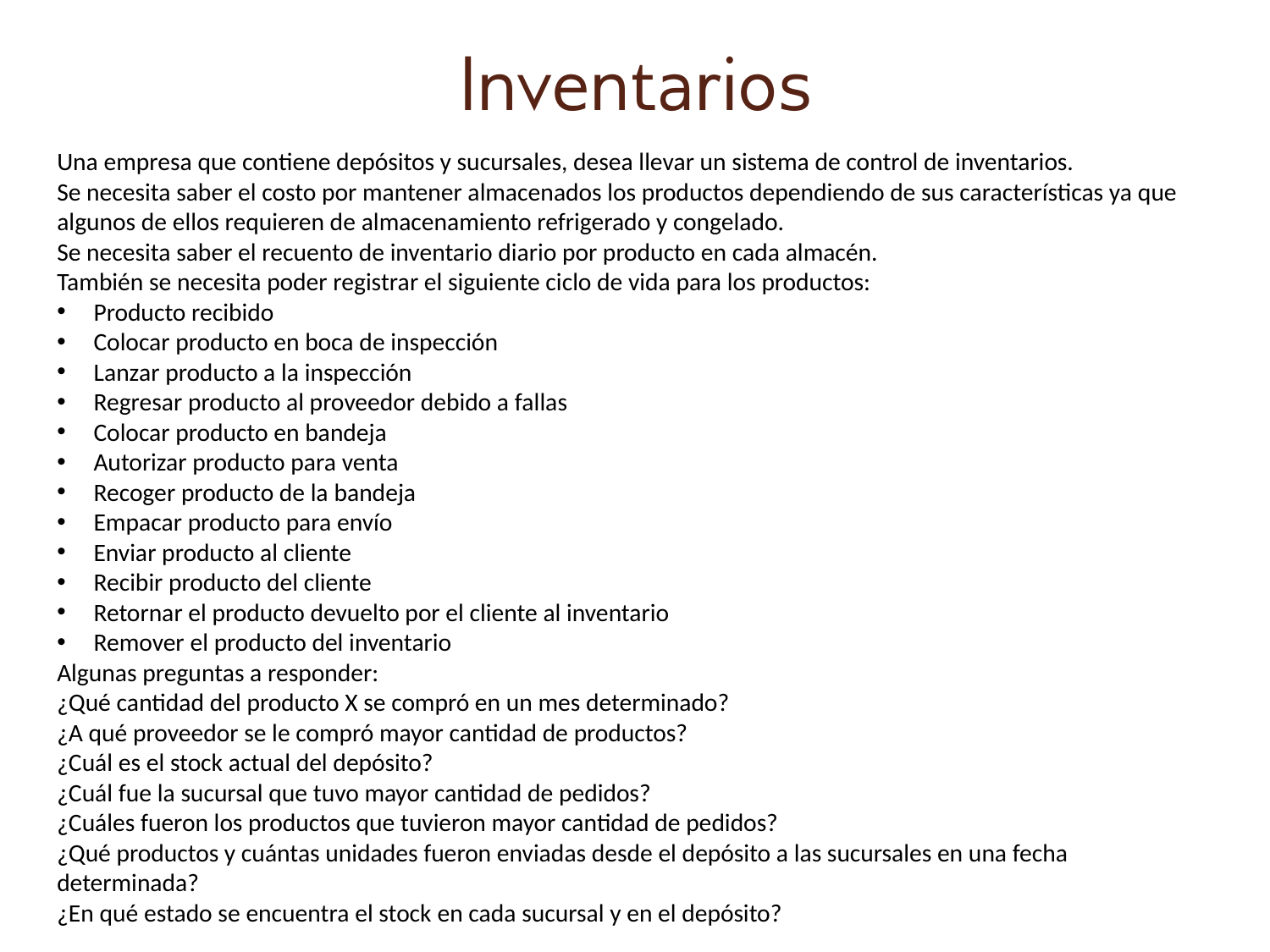

# Inventarios
Una empresa que contiene depósitos y sucursales, desea llevar un sistema de control de inventarios.
Se necesita saber el costo por mantener almacenados los productos dependiendo de sus características ya que algunos de ellos requieren de almacenamiento refrigerado y congelado.
Se necesita saber el recuento de inventario diario por producto en cada almacén.
También se necesita poder registrar el siguiente ciclo de vida para los productos:
Producto recibido
Colocar producto en boca de inspección
Lanzar producto a la inspección
Regresar producto al proveedor debido a fallas
Colocar producto en bandeja
Autorizar producto para venta
Recoger producto de la bandeja
Empacar producto para envío
Enviar producto al cliente
Recibir producto del cliente
Retornar el producto devuelto por el cliente al inventario
Remover el producto del inventario
Algunas preguntas a responder:
¿Qué cantidad del producto X se compró en un mes determinado?
¿A qué proveedor se le compró mayor cantidad de productos?
¿Cuál es el stock actual del depósito?
¿Cuál fue la sucursal que tuvo mayor cantidad de pedidos?
¿Cuáles fueron los productos que tuvieron mayor cantidad de pedidos?
¿Qué productos y cuántas unidades fueron enviadas desde el depósito a las sucursales en una fecha determinada?
¿En qué estado se encuentra el stock en cada sucursal y en el depósito?